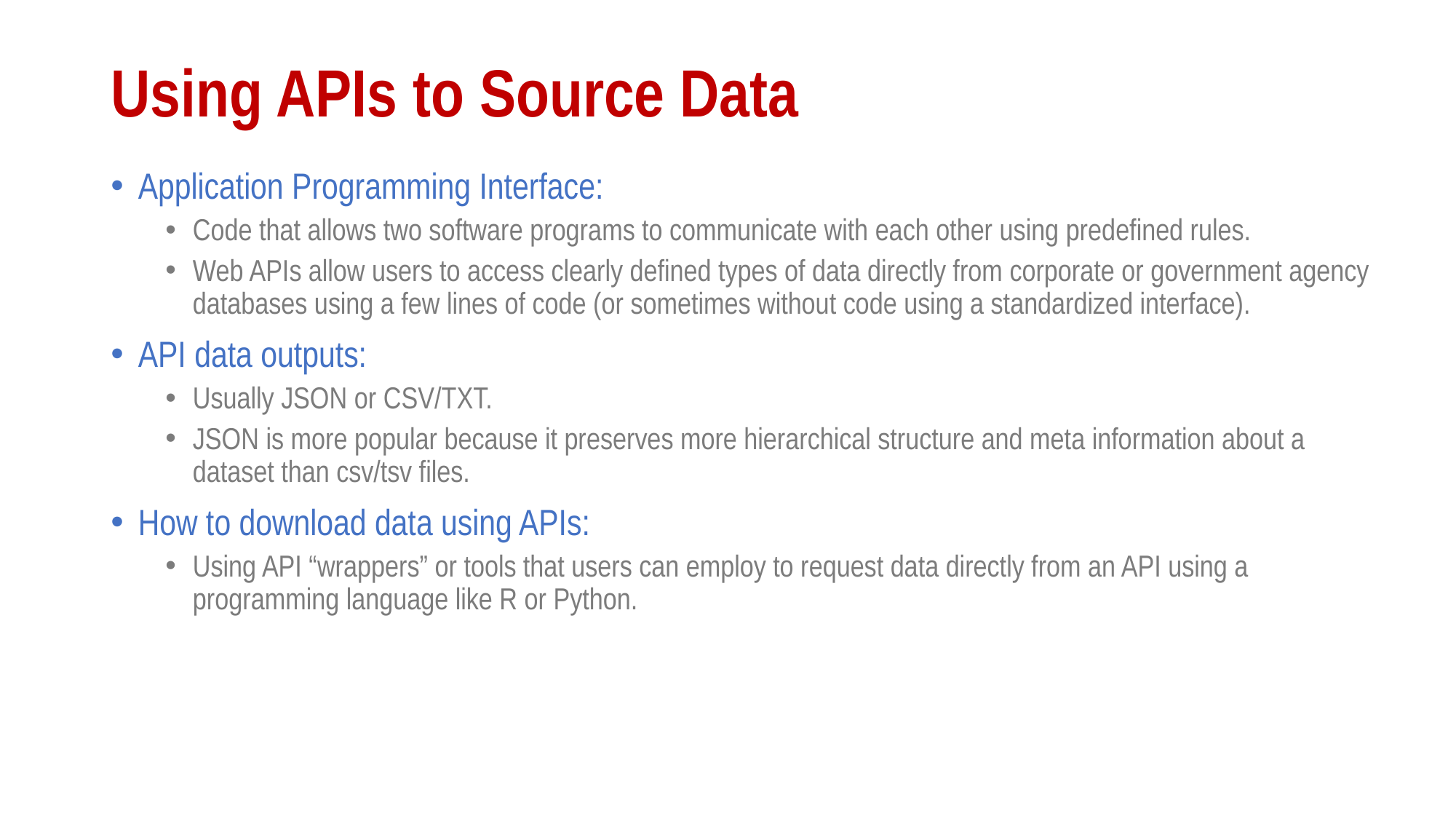

# Using APIs to Source Data
Application Programming Interface:
Code that allows two software programs to communicate with each other using predefined rules.
Web APIs allow users to access clearly defined types of data directly from corporate or government agency databases using a few lines of code (or sometimes without code using a standardized interface).
API data outputs:
Usually JSON or CSV/TXT.
JSON is more popular because it preserves more hierarchical structure and meta information about a dataset than csv/tsv files.
How to download data using APIs:
Using API “wrappers” or tools that users can employ to request data directly from an API using a programming language like R or Python.